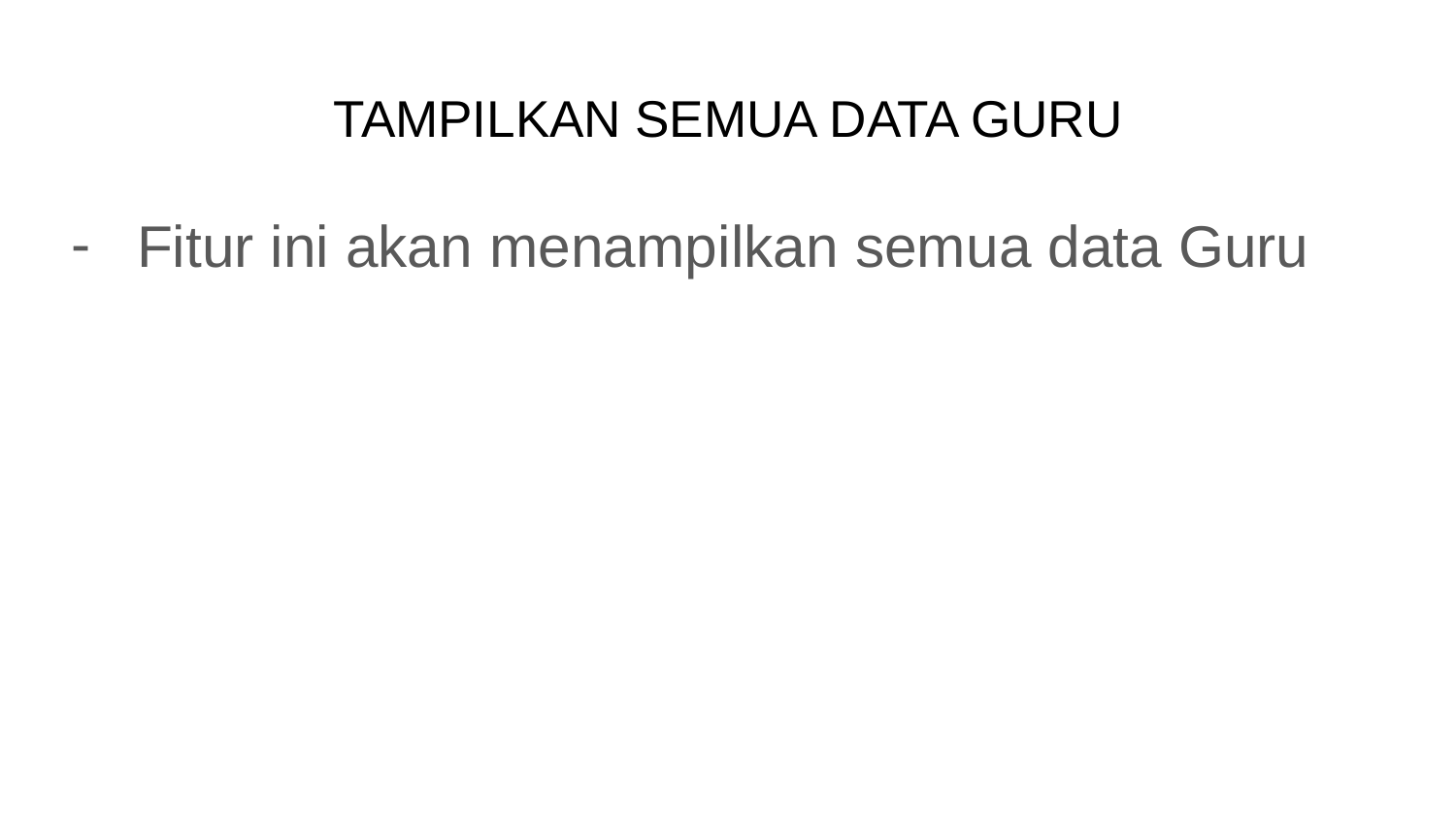

# TAMPILKAN SEMUA DATA GURU
Fitur ini akan menampilkan semua data Guru